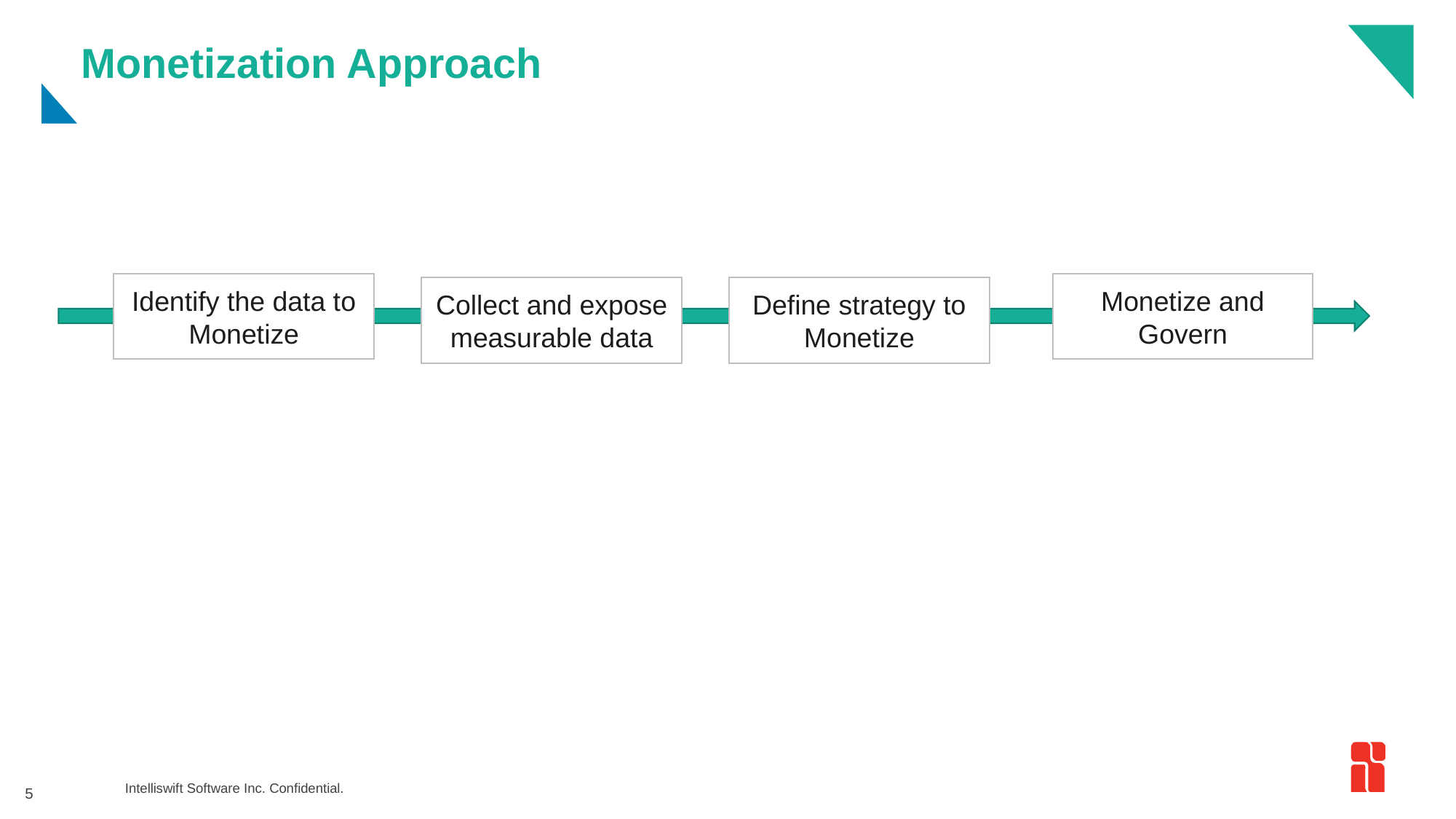

# Monetization Approach
Monetize and Govern
Identify the data to Monetize
Collect and expose measurable data
Define strategy to Monetize